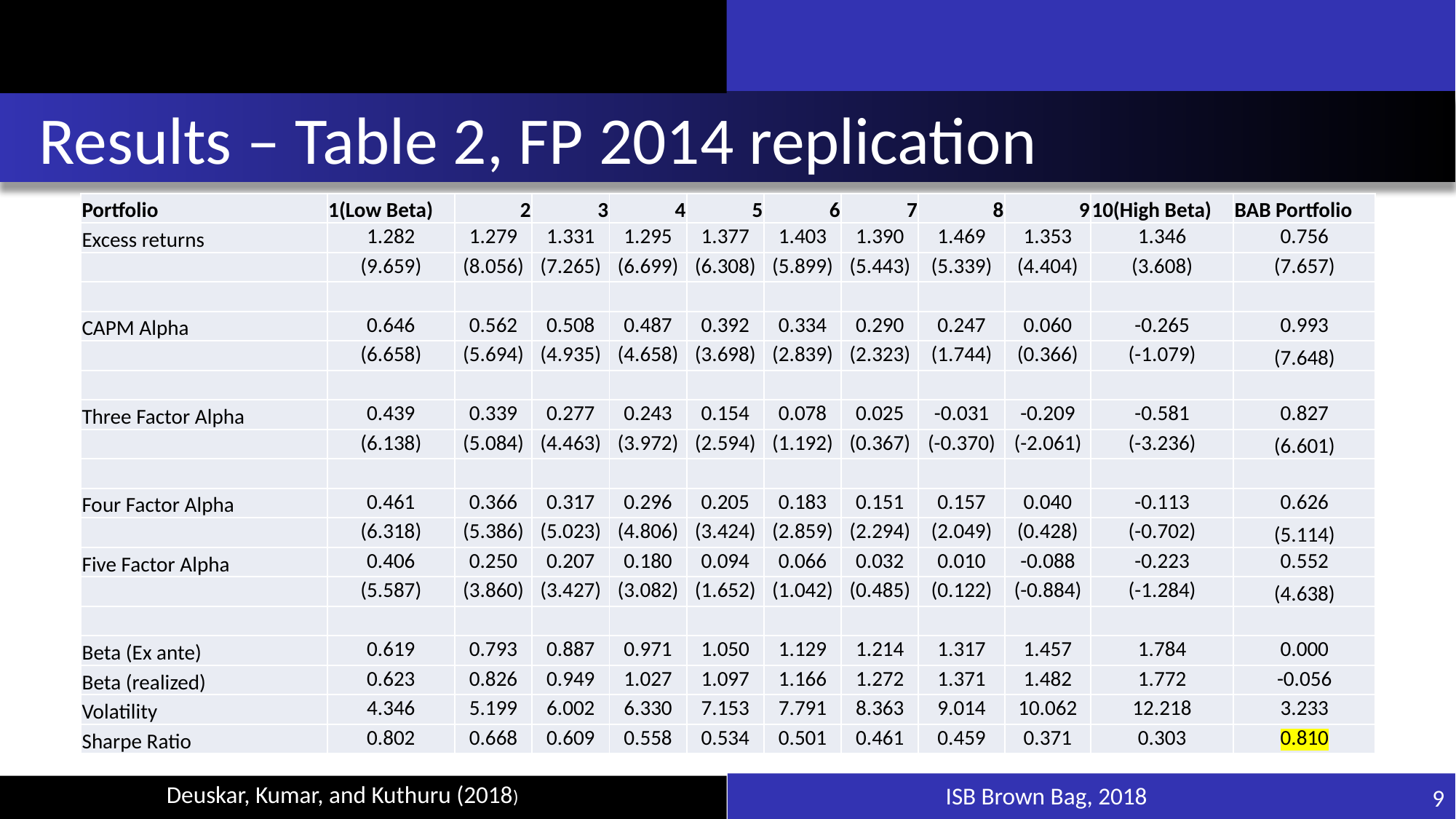

# Results – Table 2, FP 2014 replication
| Portfolio | 1(Low Beta) | 2 | 3 | 4 | 5 | 6 | 7 | 8 | 9 | 10(High Beta) | BAB Portfolio |
| --- | --- | --- | --- | --- | --- | --- | --- | --- | --- | --- | --- |
| Excess returns | 1.282 | 1.279 | 1.331 | 1.295 | 1.377 | 1.403 | 1.390 | 1.469 | 1.353 | 1.346 | 0.756 |
|  | (9.659) | (8.056) | (7.265) | (6.699) | (6.308) | (5.899) | (5.443) | (5.339) | (4.404) | (3.608) | (7.657) |
|  |  |  |  |  |  |  |  |  |  |  |  |
| CAPM Alpha | 0.646 | 0.562 | 0.508 | 0.487 | 0.392 | 0.334 | 0.290 | 0.247 | 0.060 | -0.265 | 0.993 |
|  | (6.658) | (5.694) | (4.935) | (4.658) | (3.698) | (2.839) | (2.323) | (1.744) | (0.366) | (-1.079) | (7.648) |
|  |  |  |  |  |  |  |  |  |  |  |  |
| Three Factor Alpha | 0.439 | 0.339 | 0.277 | 0.243 | 0.154 | 0.078 | 0.025 | -0.031 | -0.209 | -0.581 | 0.827 |
|  | (6.138) | (5.084) | (4.463) | (3.972) | (2.594) | (1.192) | (0.367) | (-0.370) | (-2.061) | (-3.236) | (6.601) |
|  |  |  |  |  |  |  |  |  |  |  |  |
| Four Factor Alpha | 0.461 | 0.366 | 0.317 | 0.296 | 0.205 | 0.183 | 0.151 | 0.157 | 0.040 | -0.113 | 0.626 |
|  | (6.318) | (5.386) | (5.023) | (4.806) | (3.424) | (2.859) | (2.294) | (2.049) | (0.428) | (-0.702) | (5.114) |
| Five Factor Alpha | 0.406 | 0.250 | 0.207 | 0.180 | 0.094 | 0.066 | 0.032 | 0.010 | -0.088 | -0.223 | 0.552 |
|  | (5.587) | (3.860) | (3.427) | (3.082) | (1.652) | (1.042) | (0.485) | (0.122) | (-0.884) | (-1.284) | (4.638) |
|  |  |  |  |  |  |  |  |  |  |  |  |
| Beta (Ex ante) | 0.619 | 0.793 | 0.887 | 0.971 | 1.050 | 1.129 | 1.214 | 1.317 | 1.457 | 1.784 | 0.000 |
| Beta (realized) | 0.623 | 0.826 | 0.949 | 1.027 | 1.097 | 1.166 | 1.272 | 1.371 | 1.482 | 1.772 | -0.056 |
| Volatility | 4.346 | 5.199 | 6.002 | 6.330 | 7.153 | 7.791 | 8.363 | 9.014 | 10.062 | 12.218 | 3.233 |
| Sharpe Ratio | 0.802 | 0.668 | 0.609 | 0.558 | 0.534 | 0.501 | 0.461 | 0.459 | 0.371 | 0.303 | 0.810 |

ISB Brown Bag, 2018
9